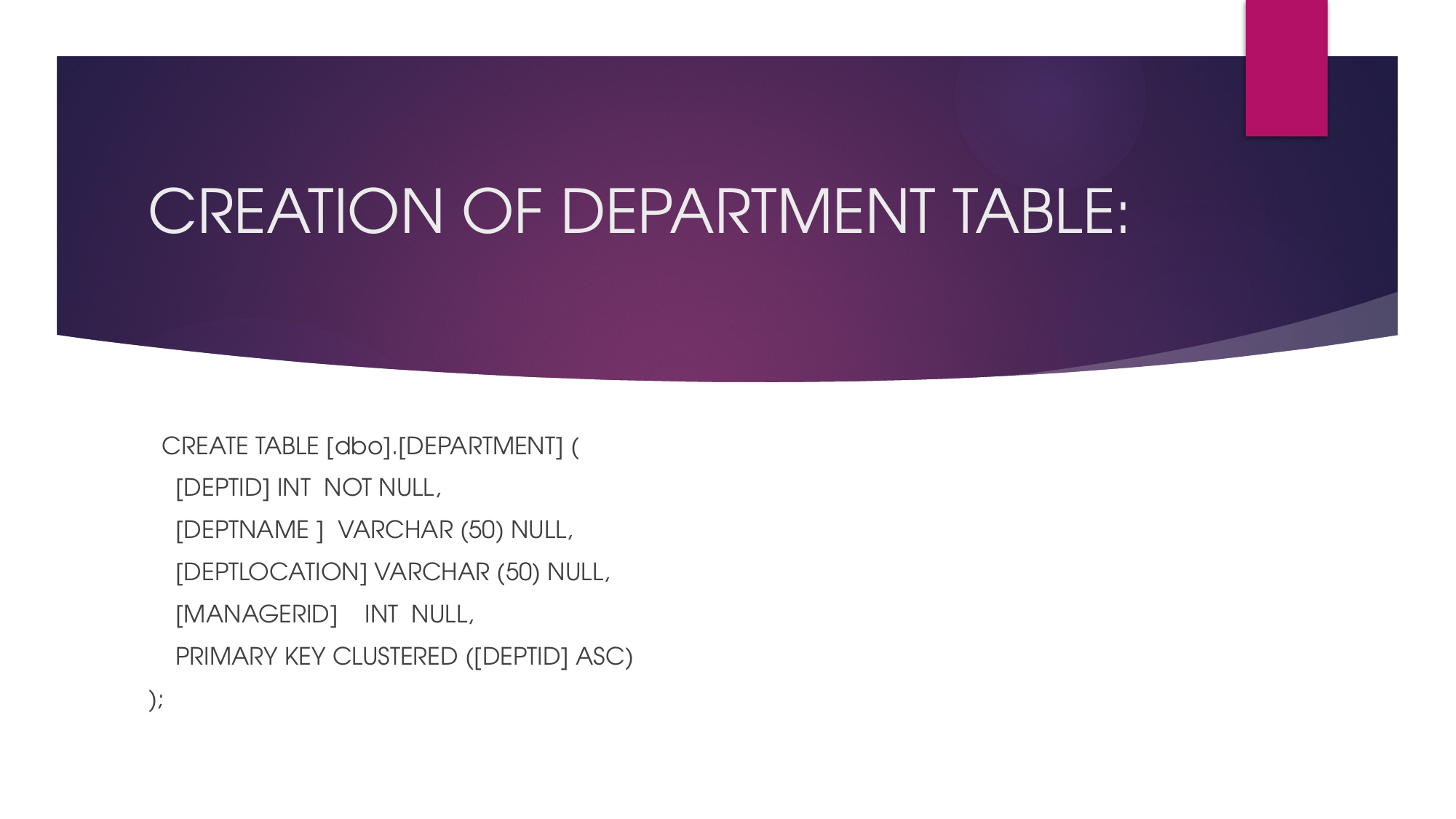

# CREATION OF DEPARTMENT TABLE:
  CREATE TABLE [dbo].[DEPARTMENT] (
    [DEPTID] INT  NOT NULL,
    [DEPTNAME ]  VARCHAR (50) NULL,
    [DEPTLOCATION] VARCHAR (50) NULL,
    [MANAGERID]    INT  NULL,
    PRIMARY KEY CLUSTERED ([DEPTID] ASC)
);